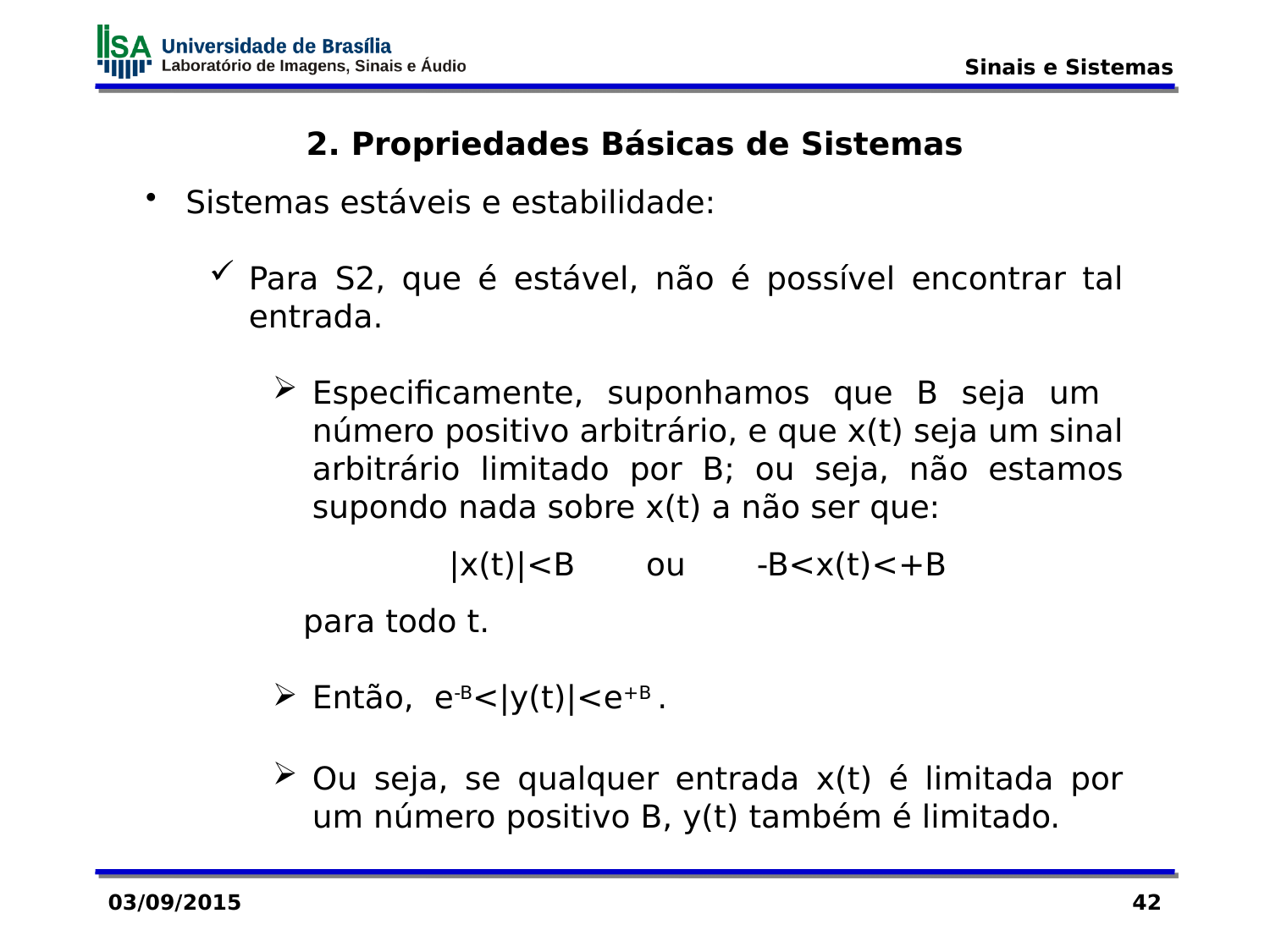

2. Propriedades Básicas de Sistemas
 Sistemas estáveis e estabilidade:

Para S2, que é estável, não é possível encontrar tal entrada.

Especificamente, suponhamos que B seja um  número positivo arbitrário, e que x(t) seja um sinal arbitrário limitado por B; ou seja, não estamos supondo nada sobre x(t) a não ser que:

|x(t)|<B       ou       -B<x(t)<+B

   para todo t.

Então,  e-B<|y(t)|<e+B .

Ou seja, se qualquer entrada x(t) é limitada por um número positivo B, y(t) também é limitado.
03/09/2015
42